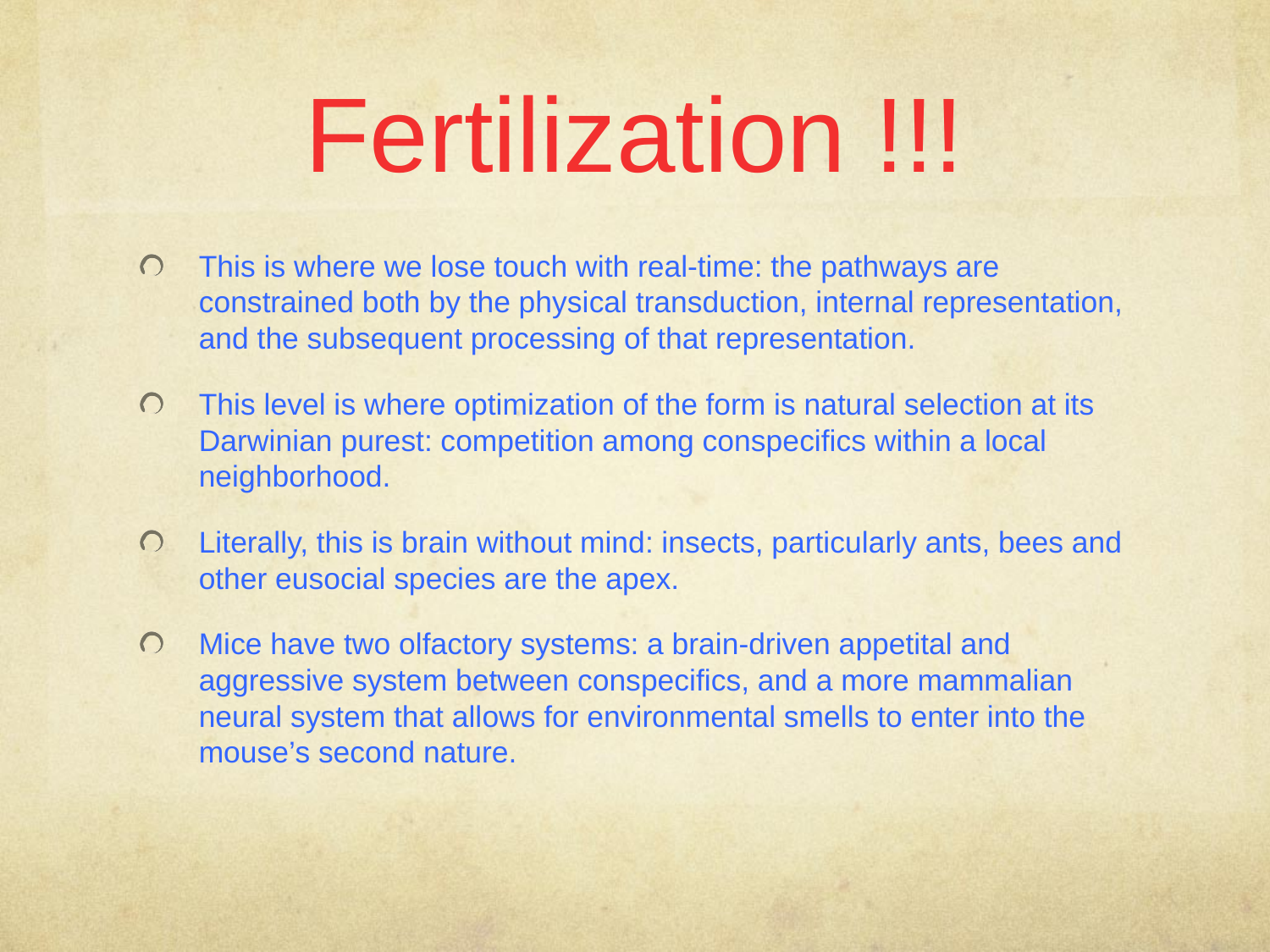

# Fertilization !!!
This is where we lose touch with real-time: the pathways are constrained both by the physical transduction, internal representation, and the subsequent processing of that representation.
This level is where optimization of the form is natural selection at its Darwinian purest: competition among conspecifics within a local neighborhood.
Literally, this is brain without mind: insects, particularly ants, bees and other eusocial species are the apex.
Mice have two olfactory systems: a brain-driven appetital and aggressive system between conspecifics, and a more mammalian neural system that allows for environmental smells to enter into the mouse’s second nature.